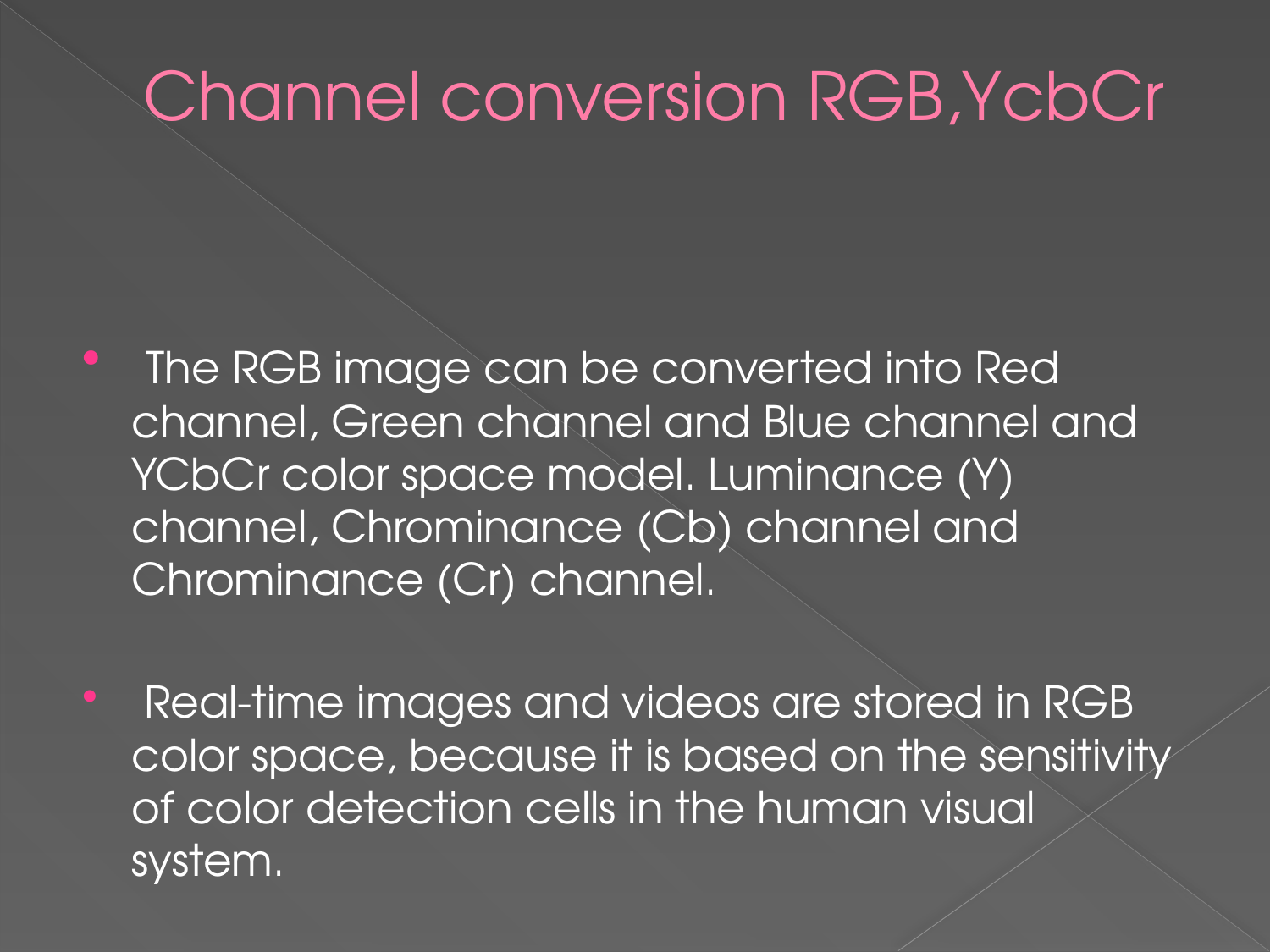

# Channel conversion RGB,YcbCr

 The RGB image can be converted into Red channel, Green channel and Blue channel and YCbCr color space model. Luminance (Y) channel, Chrominance (Cb) channel and Chrominance (Cr) channel.

 Real-time images and videos are stored in RGB color space, because it is based on the sensitivity of color detection cells in the human visual system.